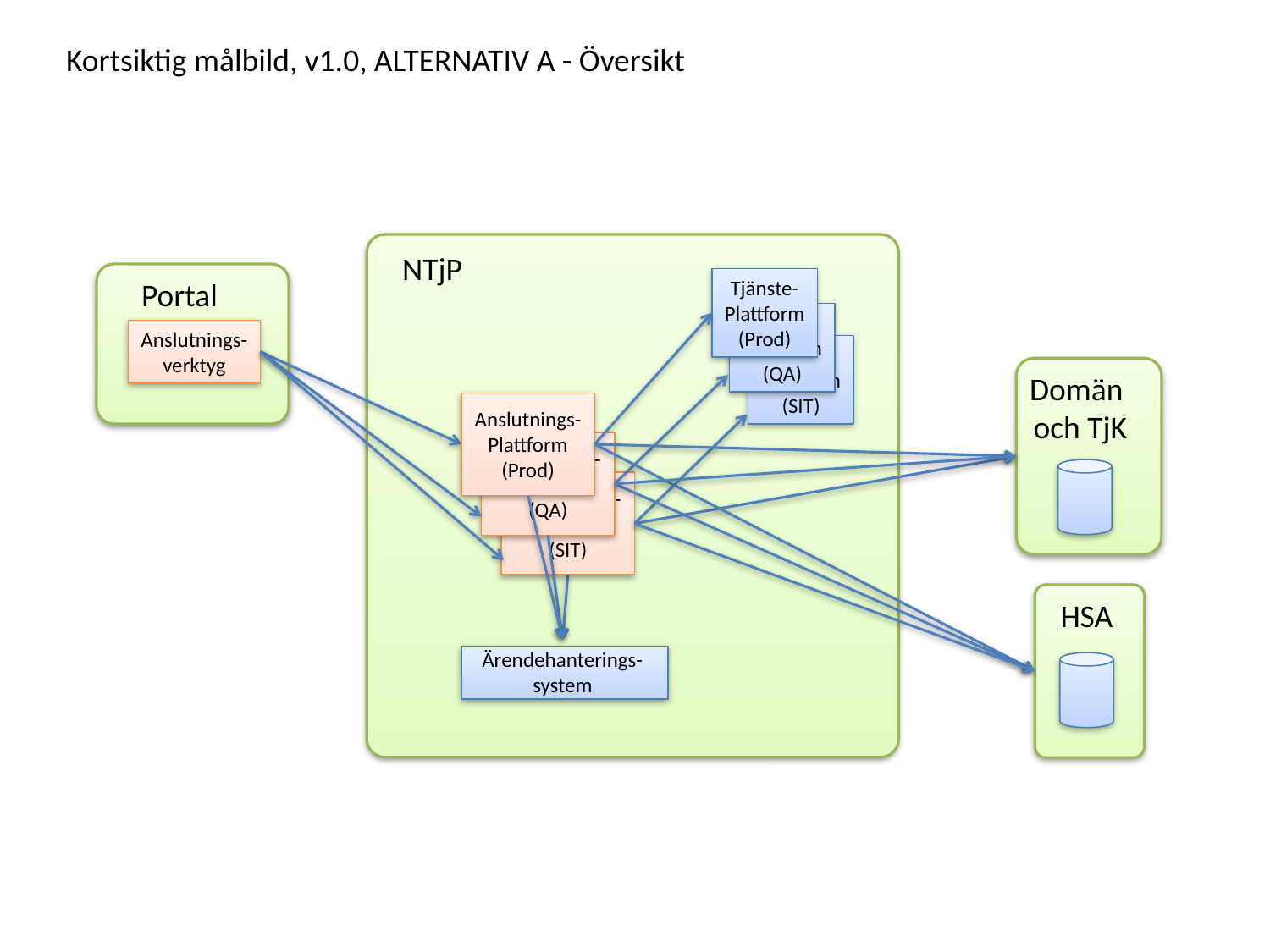

Kortsiktig målbild, v1.0, ALTERNATIV A - Översikt

NTjP

Tjänste-
Plattform
(Prod)
Tjänste-
Plattform
(QA)
Tjänste-
Plattform
(SIT)
Portal
Anslutnings-
verktyg

Domän
och TjK

Anslutnings-
Plattform
(Prod)
Anslutnings-
Plattform
(QA)
Anslutnings-
Plattform
(SIT)

HSA

Ärendehanterings-
system